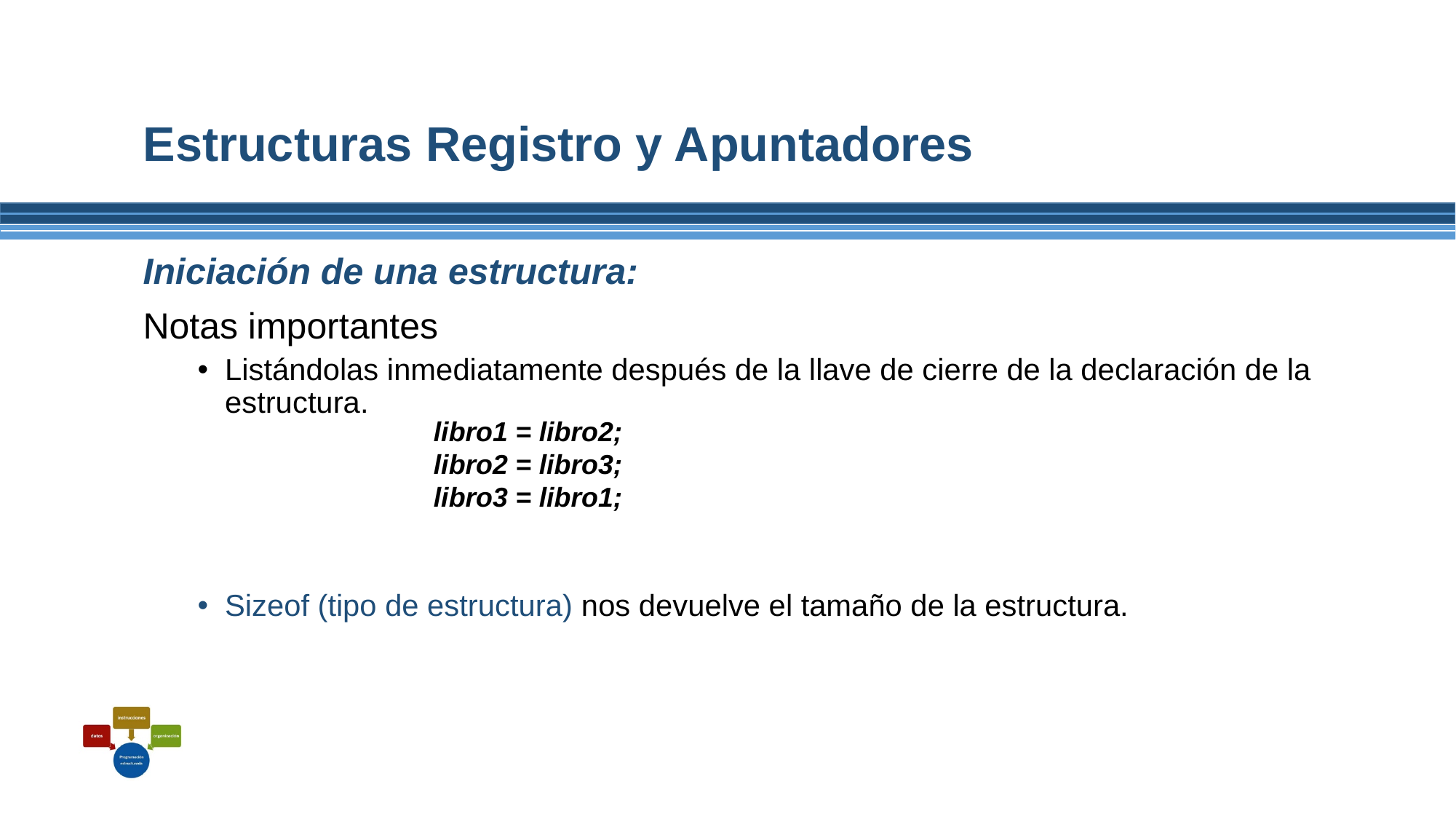

# Estructuras Registro y Apuntadores
Iniciación de una estructura:
Notas importantes
Listándolas inmediatamente después de la llave de cierre de la declaración de la estructura.

Sizeof (tipo de estructura) nos devuelve el tamaño de la estructura.

libro1 = libro2;
libro2 = libro3;
libro3 = libro1;